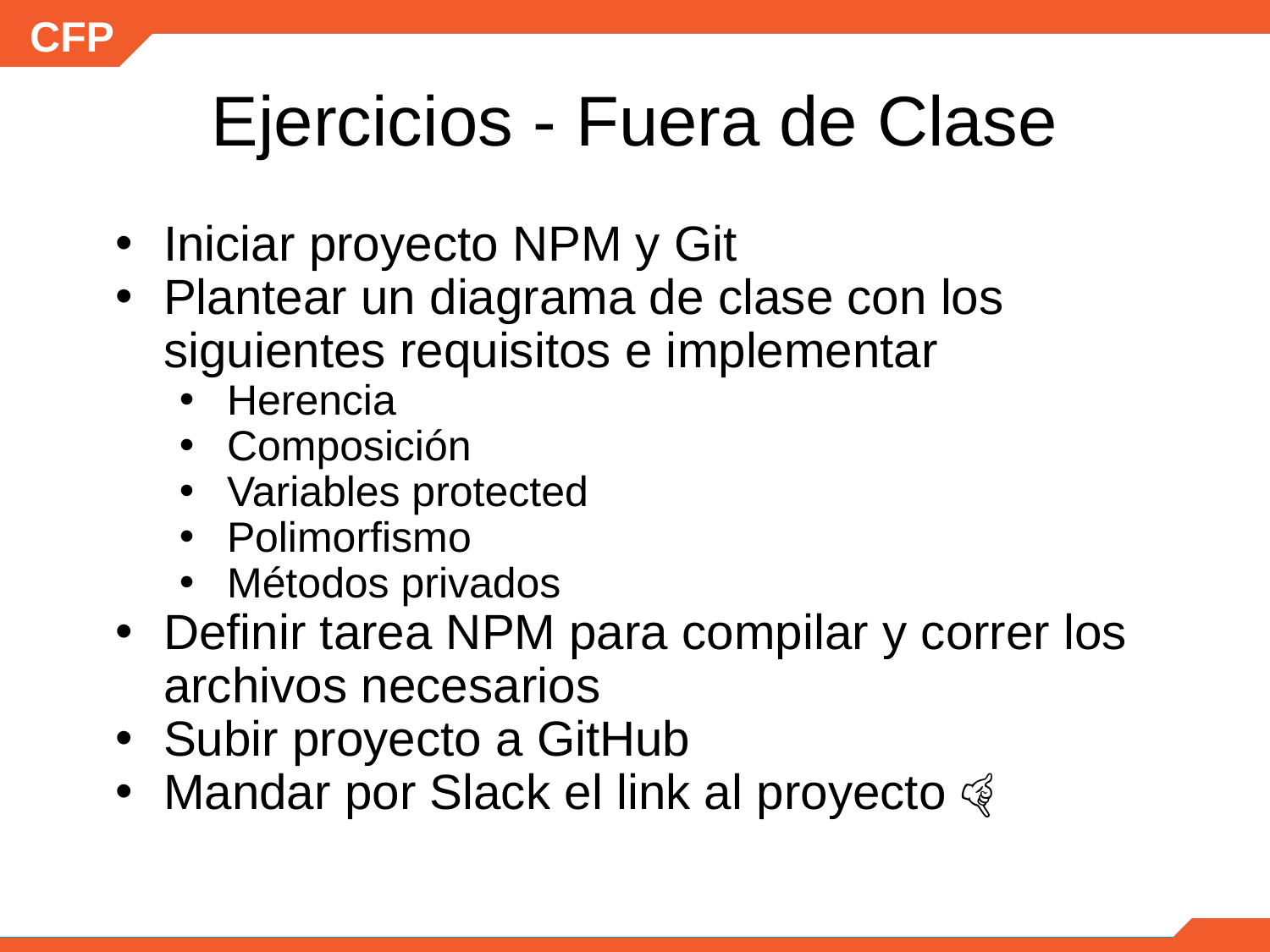

# Ejercicios - Fuera de Clase
Iniciar proyecto NPM y Git
Plantear un diagrama de clase con los siguientes requisitos e implementar
Herencia
Composición
Variables protected
Polimorfismo
Métodos privados
Definir tarea NPM para compilar y correr los archivos necesarios
Subir proyecto a GitHub
Mandar por Slack el link al proyecto 🤙